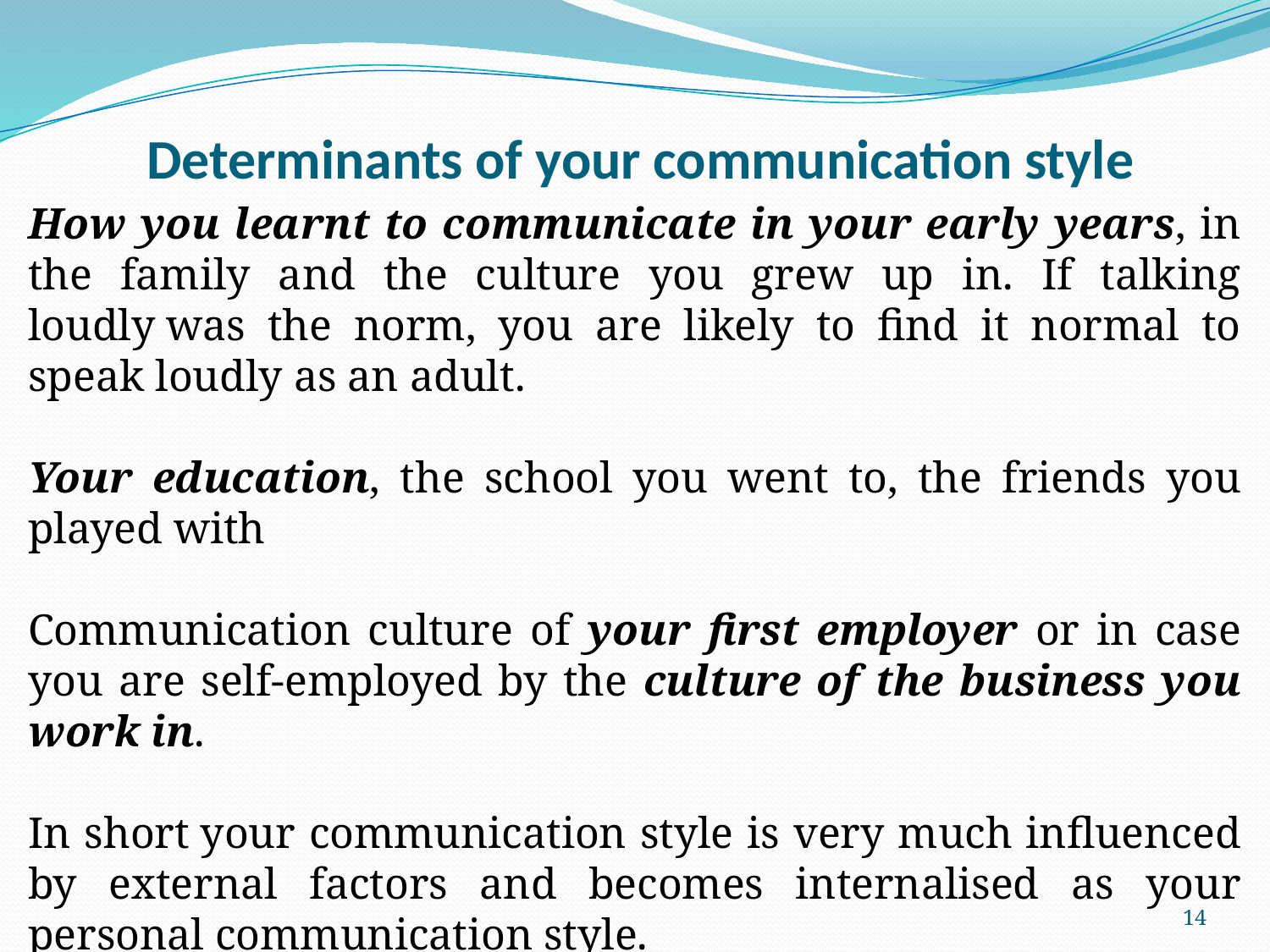

# Determinants of your communication style
How you learnt to communicate in your early years, in the family and the culture you grew up in. If talking loudly was the norm, you are likely to find it normal to speak loudly as an adult.

Your education, the school you went to, the friends you played with

Communication culture of your first employer or in case you are self-employed by the culture of the business you work in.

In short your communication style is very much influenced by external factors and becomes internalised as your personal communication style.

http://www.leadersfastlane.com/personal-communication-style/
14